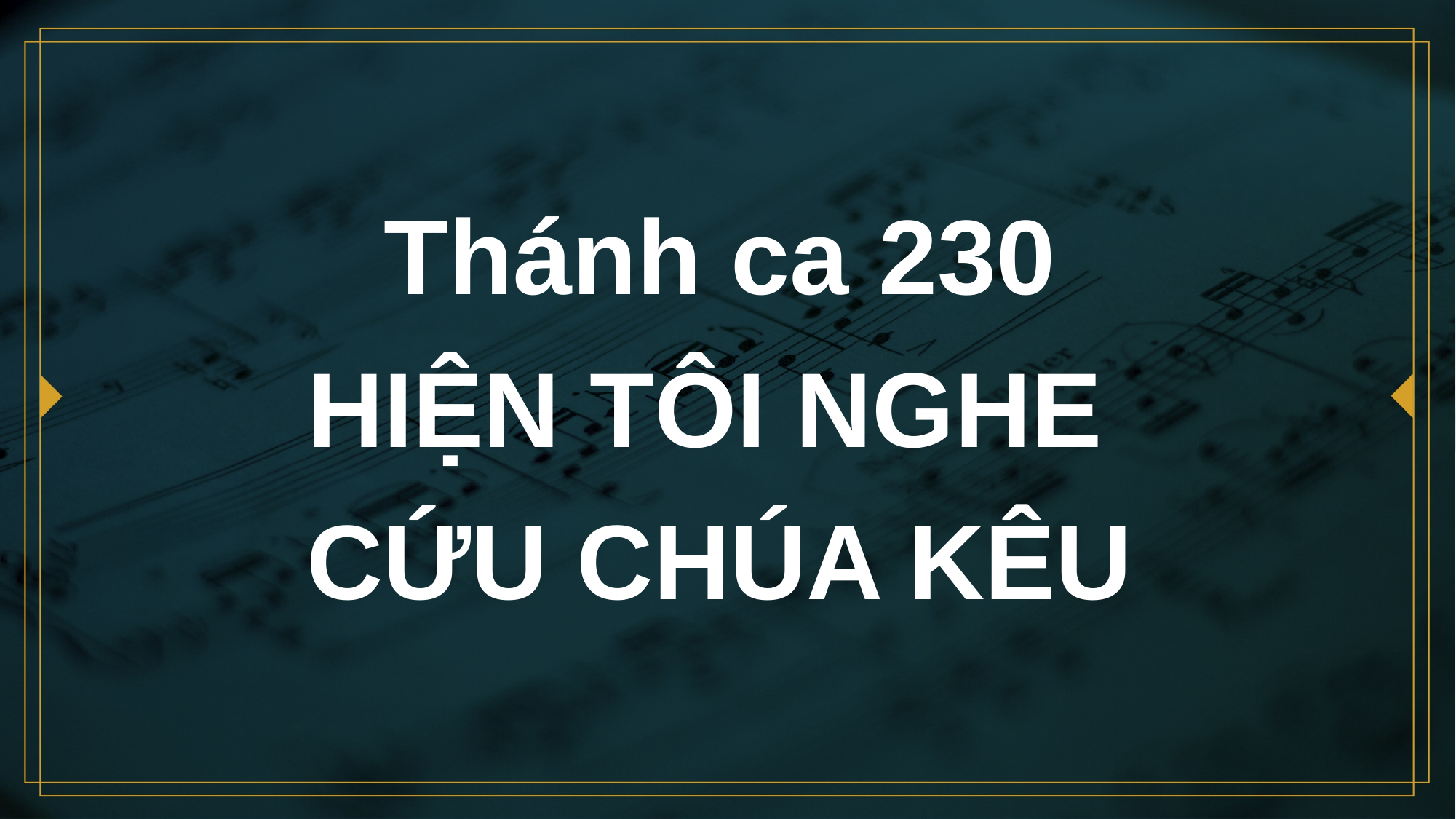

# Thánh ca 230 HIỆN TÔI NGHE CỨU CHÚA KÊU